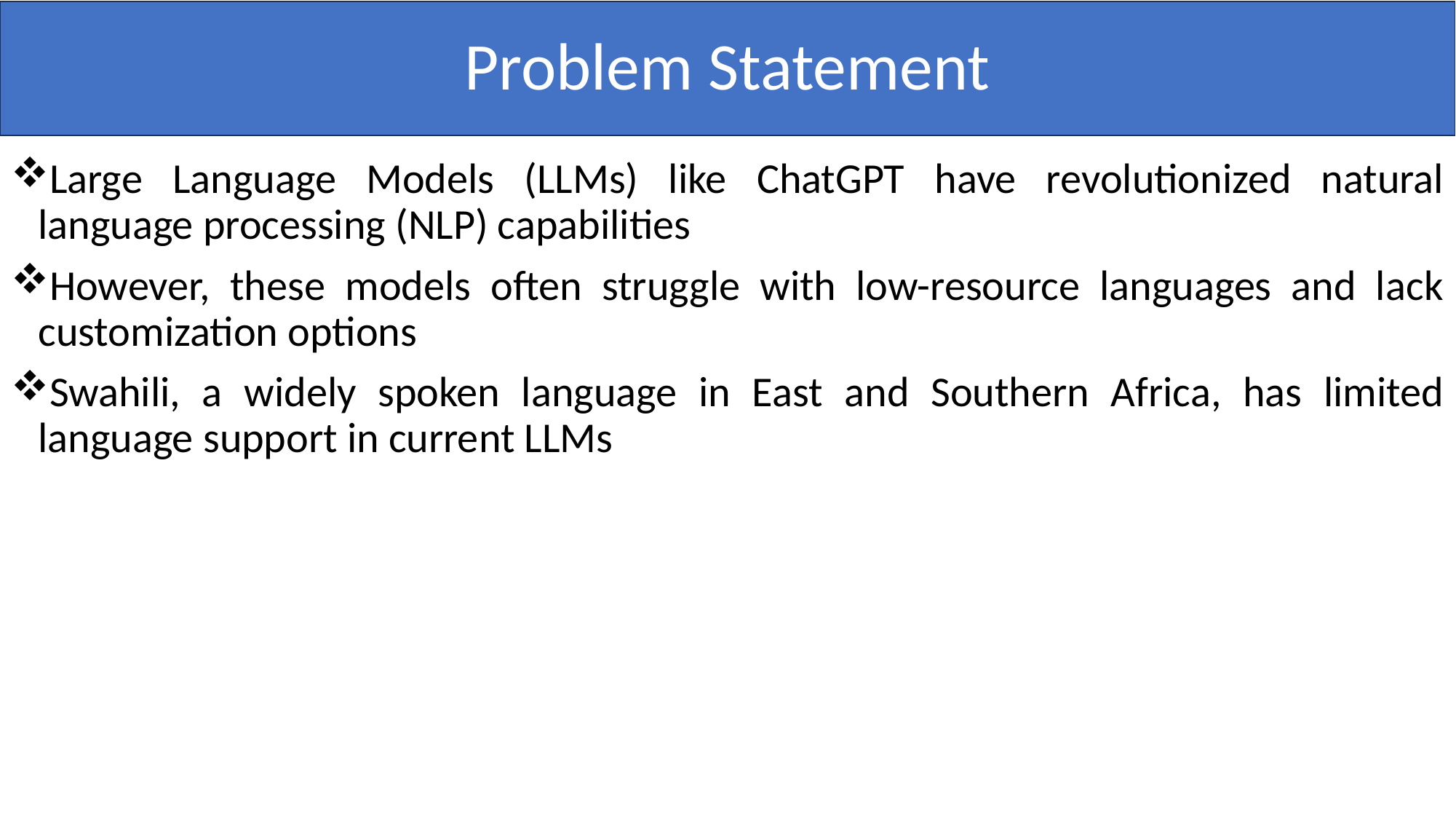

# Problem Statement
Large Language Models (LLMs) like ChatGPT have revolutionized natural language processing (NLP) capabilities
However, these models often struggle with low-resource languages and lack customization options
Swahili, a widely spoken language in East and Southern Africa, has limited language support in current LLMs